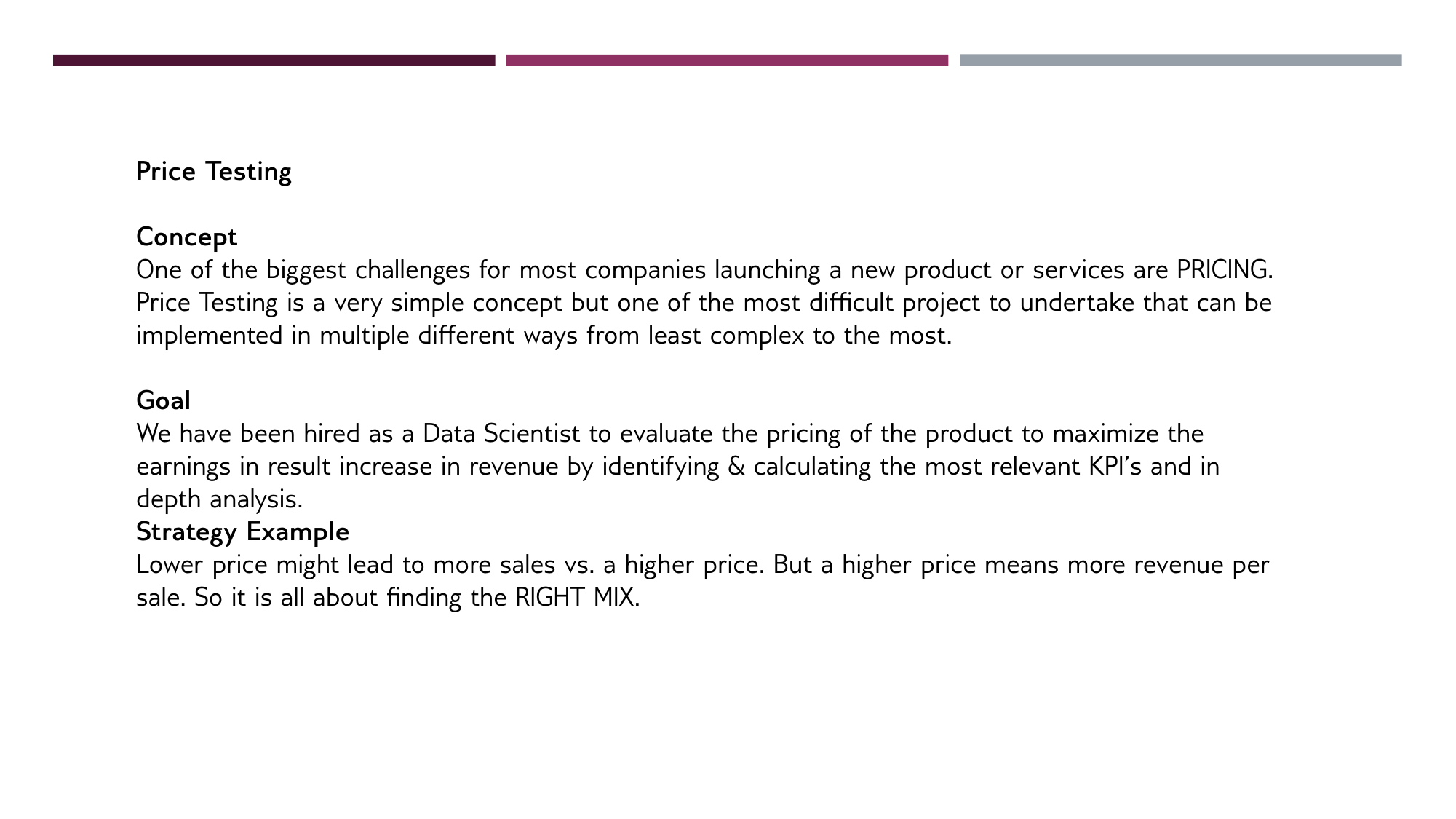

Price Testing

Concept
One of the biggest challenges for most companies launching a new product or services are PRICING.
Price Testing is a very simple concept but one of the most difficult project to undertake that can be implemented in multiple different ways from least complex to the most.

Goal
We have been hired as a Data Scientist to evaluate the pricing of the product to maximize the earnings in result increase in revenue by identifying & calculating the most relevant KPI’s and in depth analysis.
Strategy Example
Lower price might lead to more sales vs. a higher price. But a higher price means more revenue per sale. So it is all about finding the RIGHT MIX.